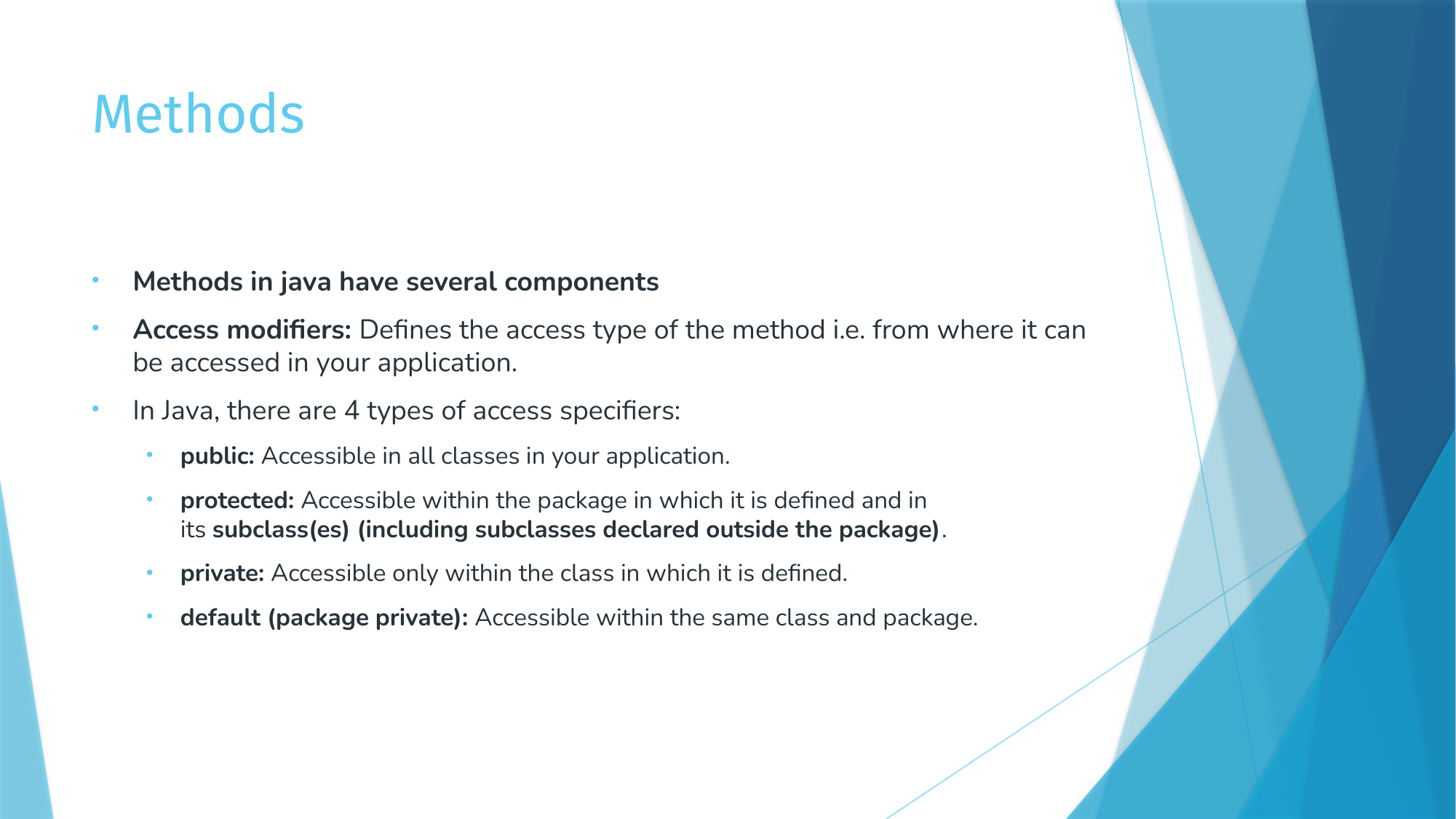

# Methods
Methods in java have several components
Access modifiers: Defines the access type of the method i.e. from where it can be accessed in your application.
In Java, there are 4 types of access specifiers:
public: Accessible in all classes in your application.
protected: Accessible within the package in which it is defined and in its subclass(es) (including subclasses declared outside the package).
private: Accessible only within the class in which it is defined.
default (package private): Accessible within the same class and package.